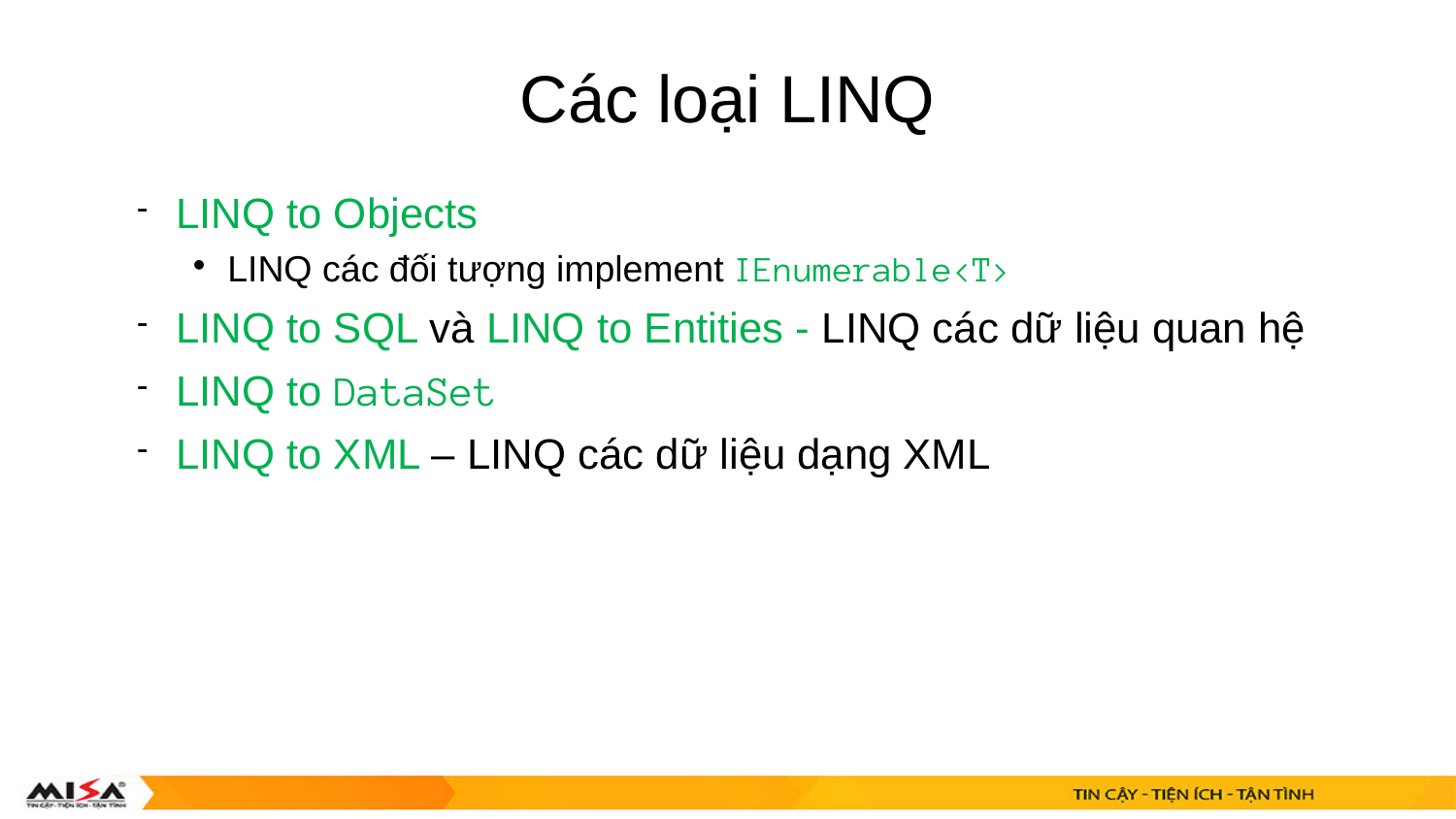

# Các loại LINQ
LINQ to Objects
LINQ các đối tượng implement IEnumerable<T>
LINQ to SQL và LINQ to Entities - LINQ các dữ liệu quan hệ
LINQ to DataSet
LINQ to XML – LINQ các dữ liệu dạng XML